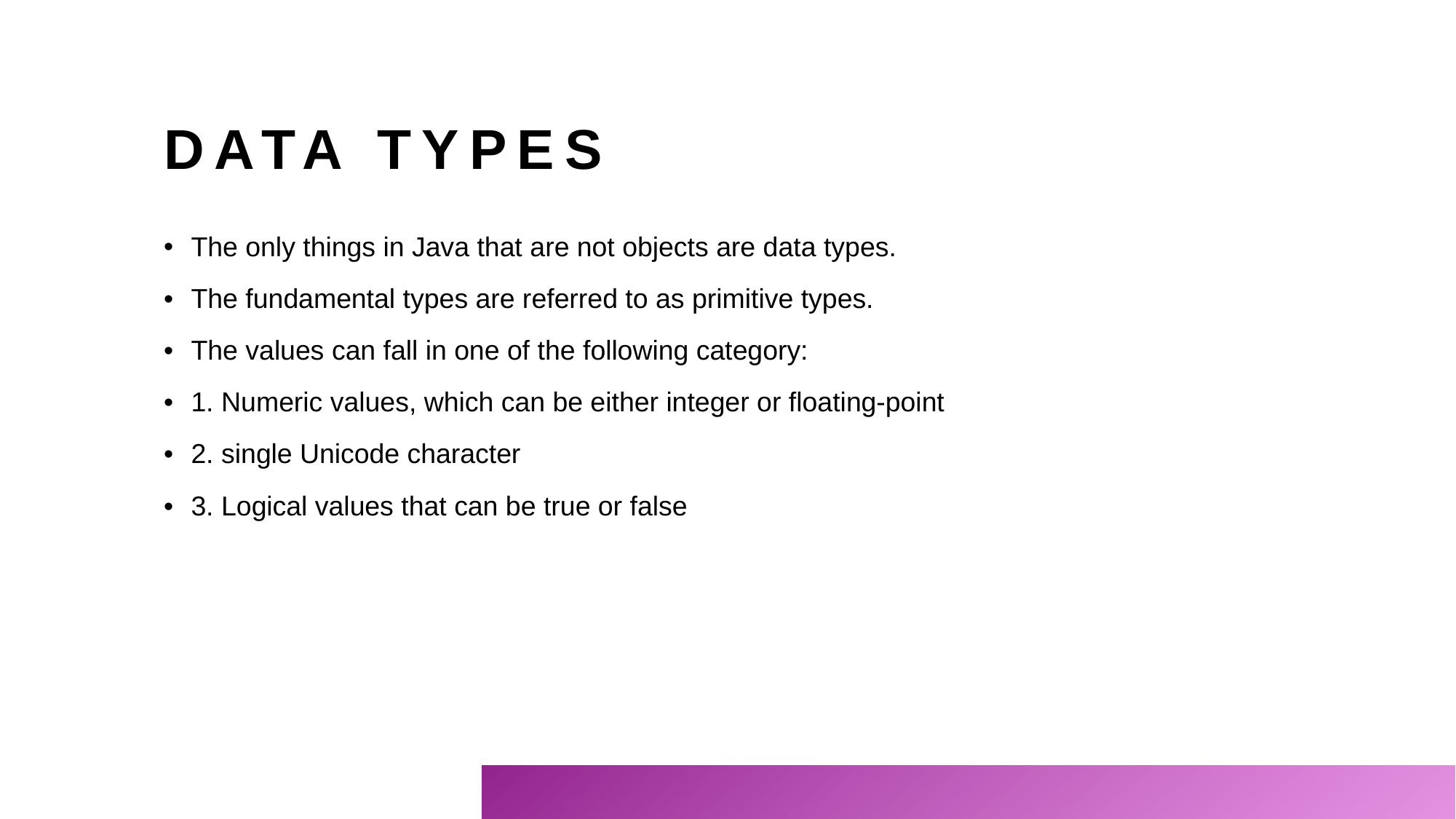

Data types
The only things in Java that are not objects are data types.
The fundamental types are referred to as primitive types.
The values can fall in one of the following category:
1. Numeric values, which can be either integer or floating-point
2. single Unicode character
3. Logical values that can be true or false